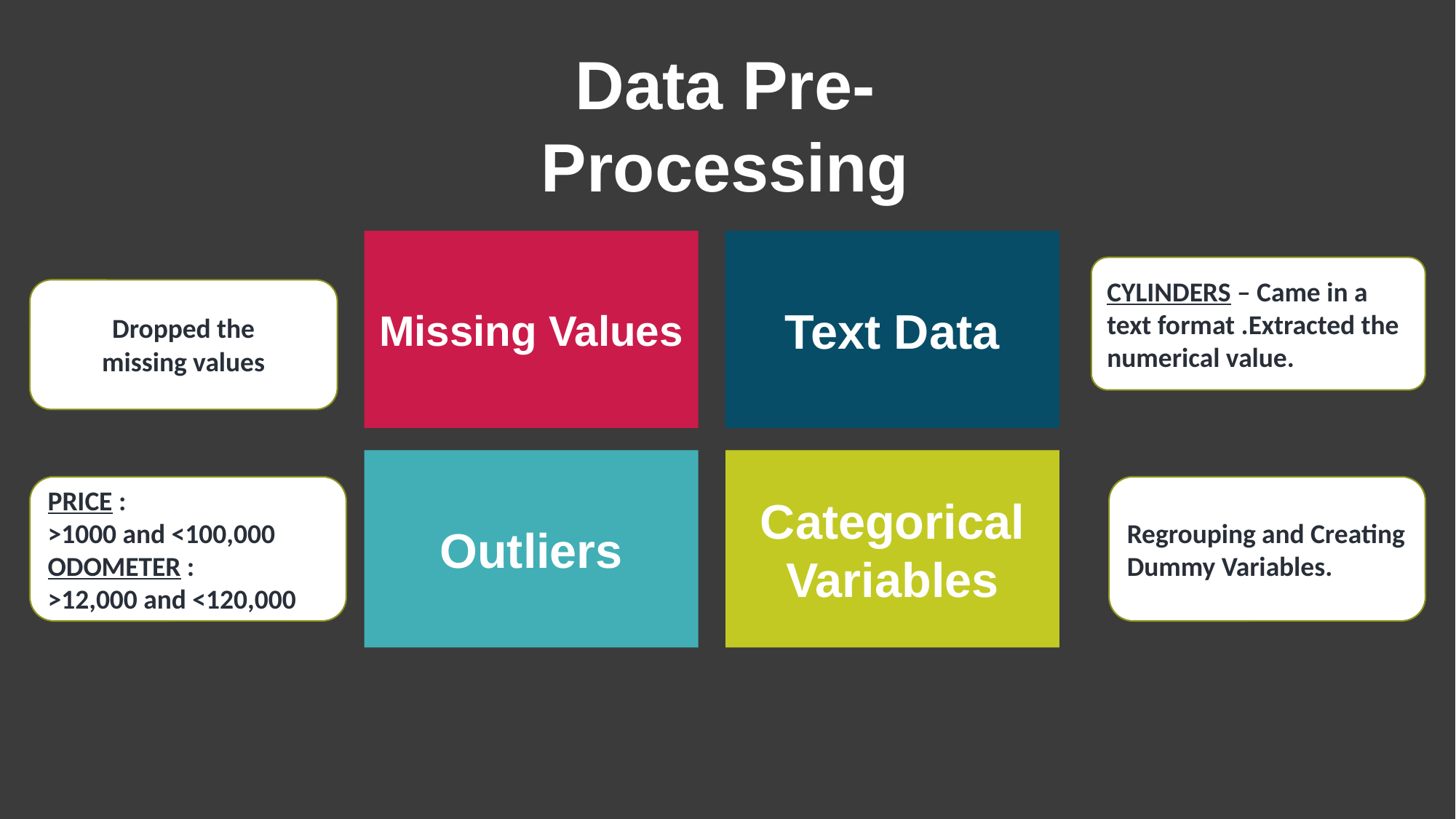

Data Pre-Processing

Missing Values

Text Data

CYLINDERS – Came in a text format .Extracted the numerical value.

Dropped the missing values

Outliers

Categorical Variables

Regrouping and Creating Dummy Variables.
PRICE :
>1000 and <100,000
ODOMETER :
>12,000 and <120,000